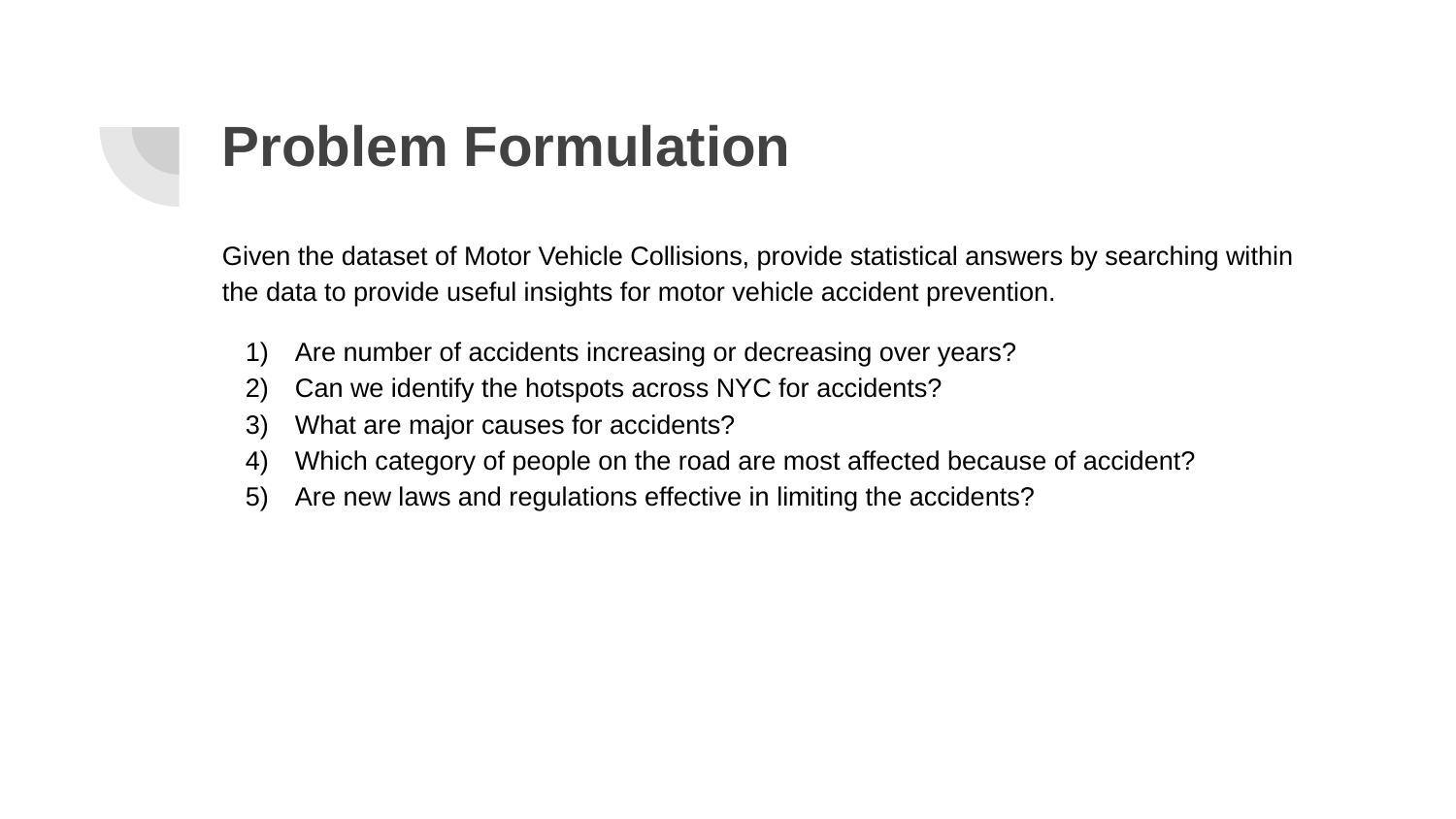

# Problem Formulation
Given the dataset of Motor Vehicle Collisions, provide statistical answers by searching within the data to provide useful insights for motor vehicle accident prevention.
Are number of accidents increasing or decreasing over years?
Can we identify the hotspots across NYC for accidents?
What are major causes for accidents?
Which category of people on the road are most affected because of accident?
Are new laws and regulations effective in limiting the accidents?